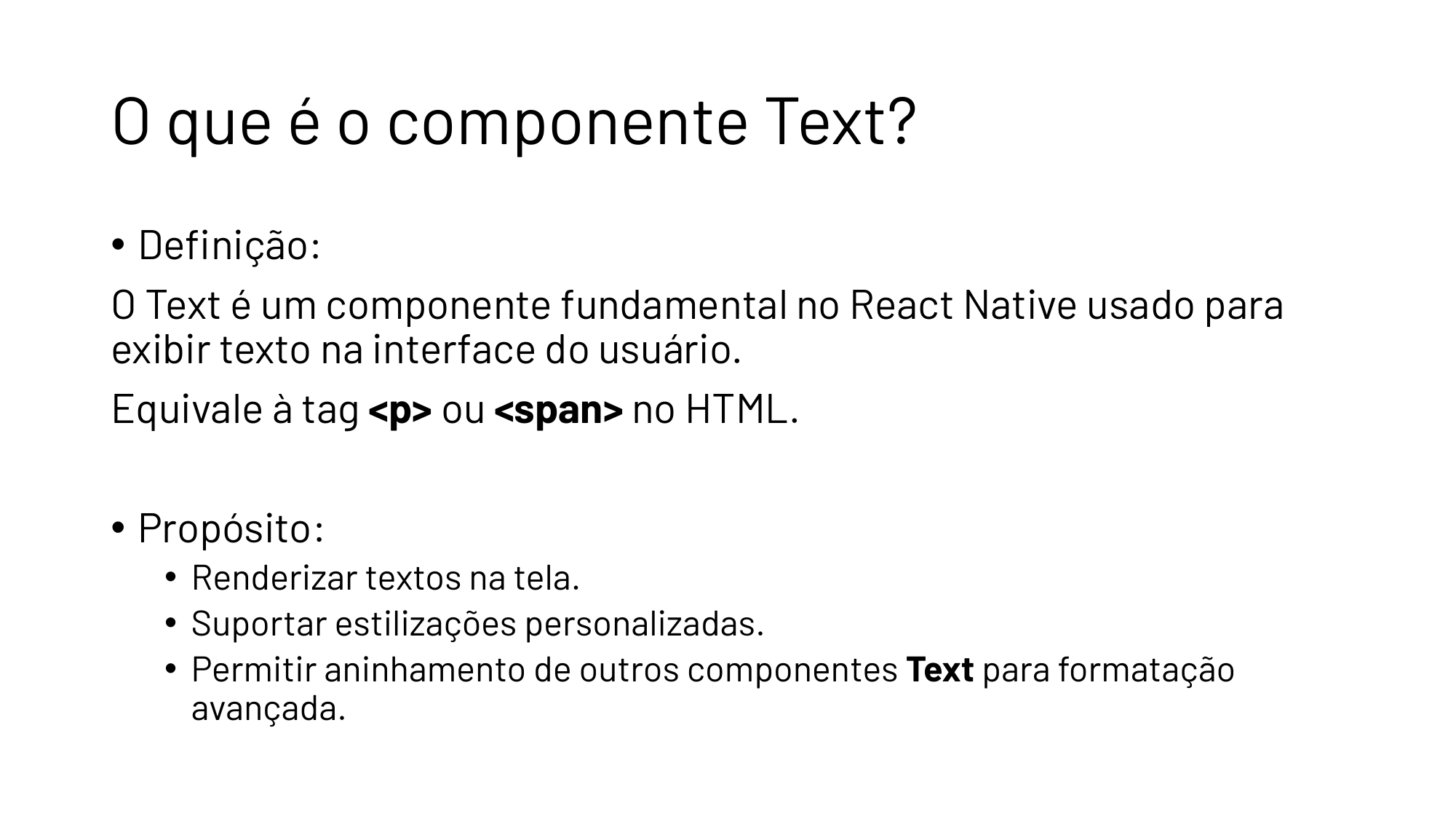

# O que é o componente Text?
Definição:
O Text é um componente fundamental no React Native usado para exibir texto na interface do usuário.
Equivale à tag <p> ou <span> no HTML.

Propósito:
Renderizar textos na tela.
Suportar estilizações personalizadas.
Permitir aninhamento de outros componentes Text para formatação avançada.